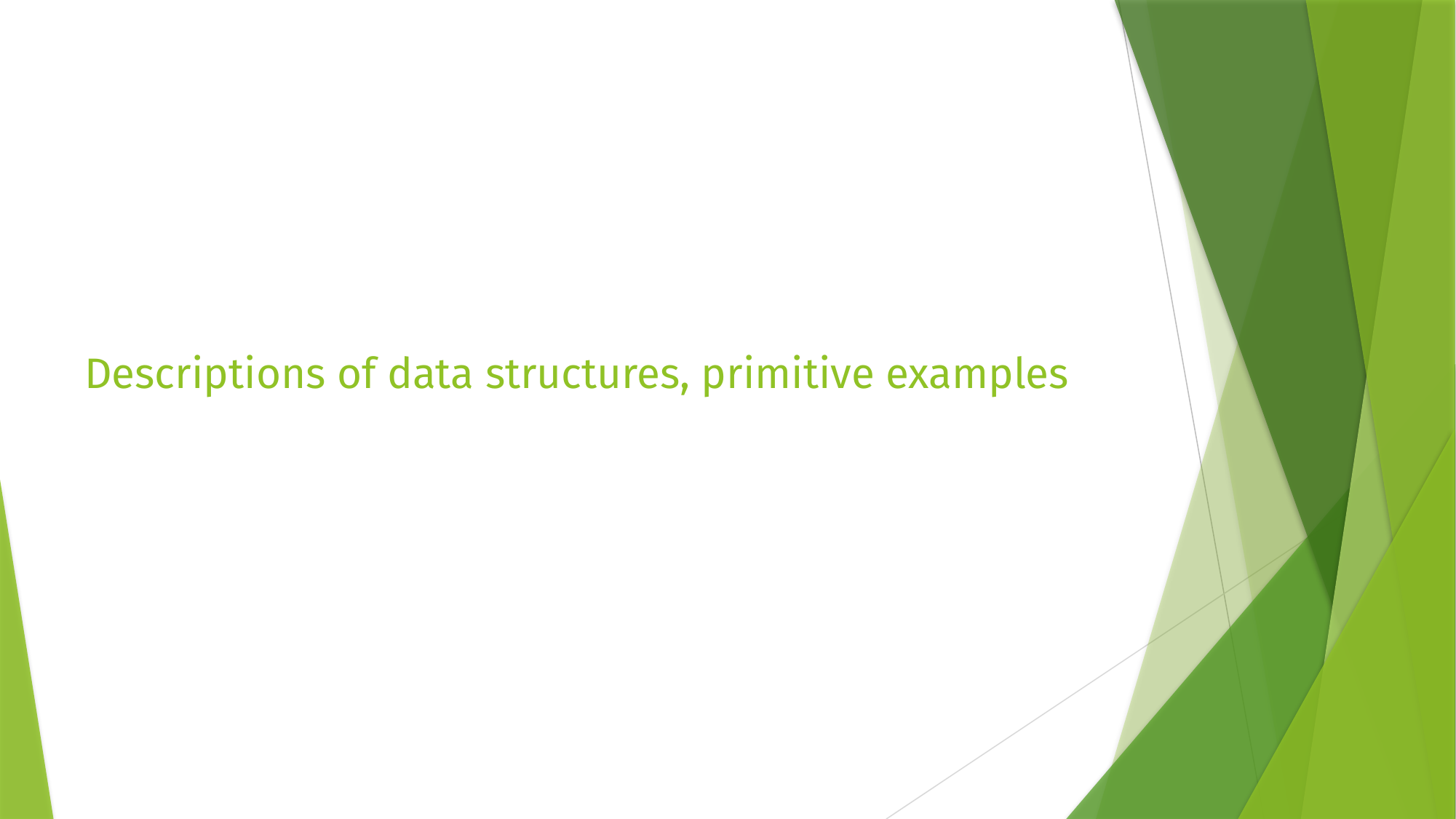

# Descriptions of data structures, primitive examples